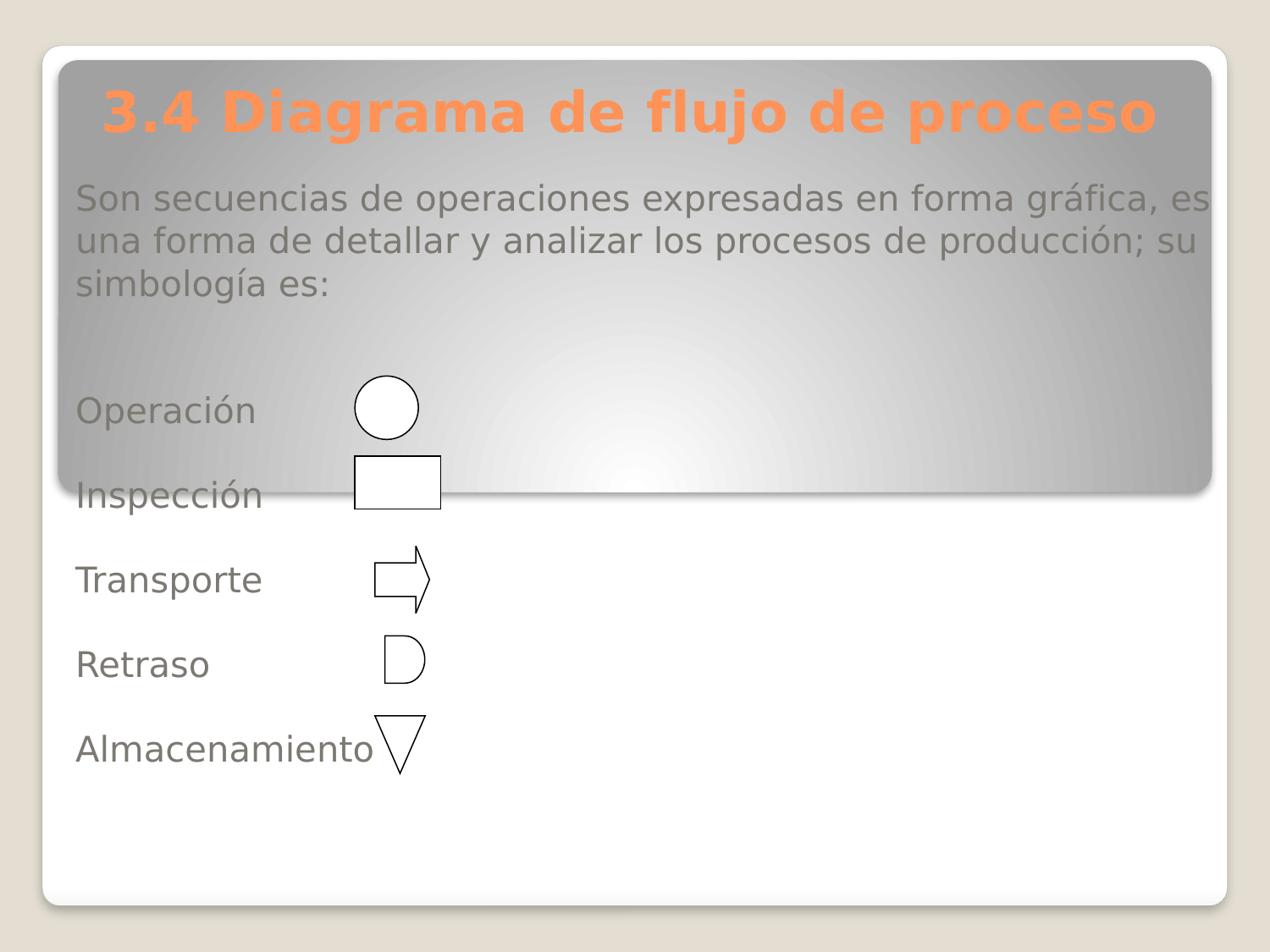

# 3.4 Diagrama de flujo de proceso
Son secuencias de operaciones expresadas en forma gráfica, es una forma de detallar y analizar los procesos de producción; su simbología es:

Operación

Inspección

Transporte

Retraso

Almacenamiento